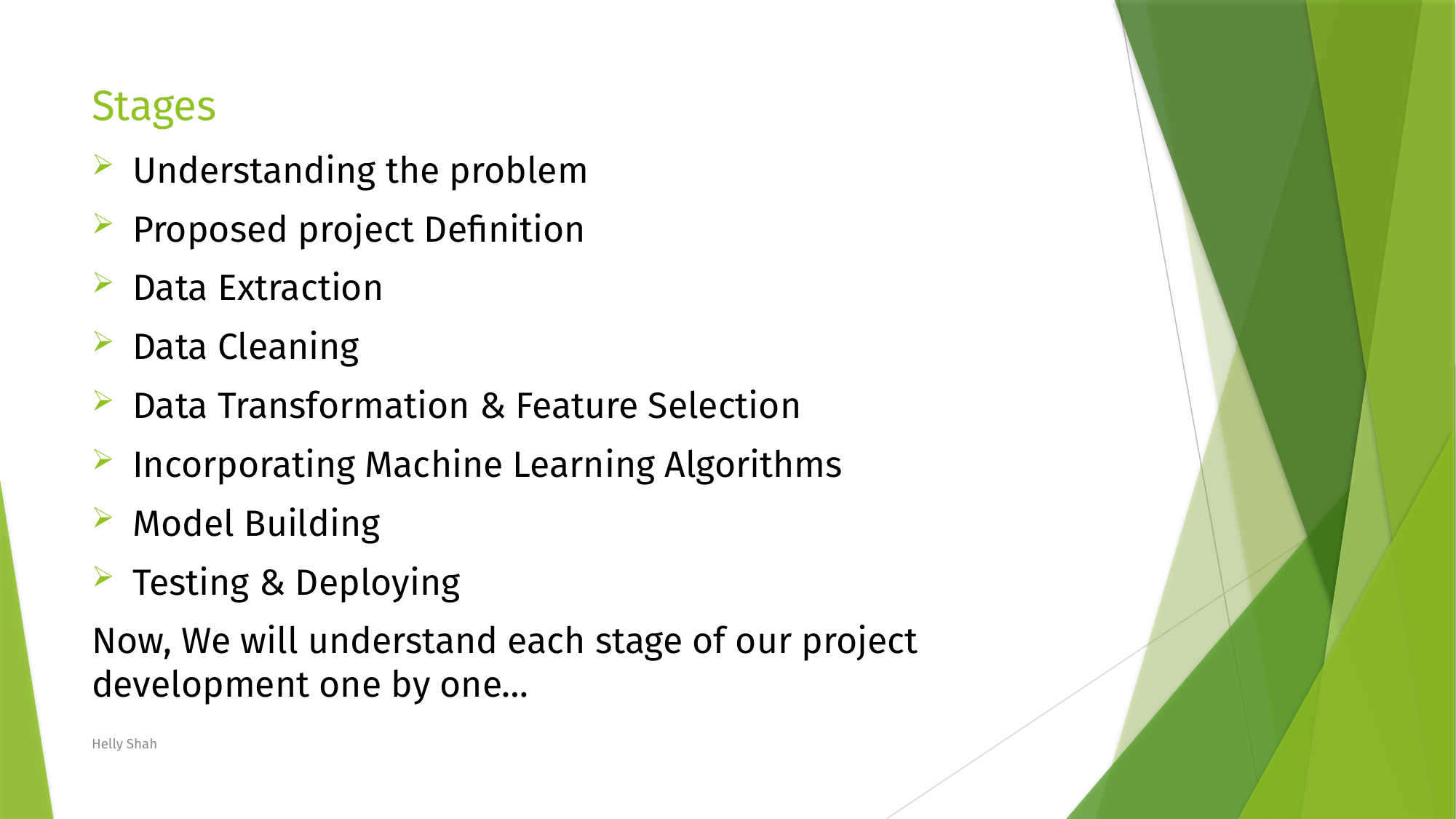

# Stages
Understanding the problem
Proposed project Definition
Data Extraction
Data Cleaning
Data Transformation & Feature Selection
Incorporating Machine Learning Algorithms
Model Building
Testing & Deploying
Now, We will understand each stage of our project development one by one…
Helly Shah